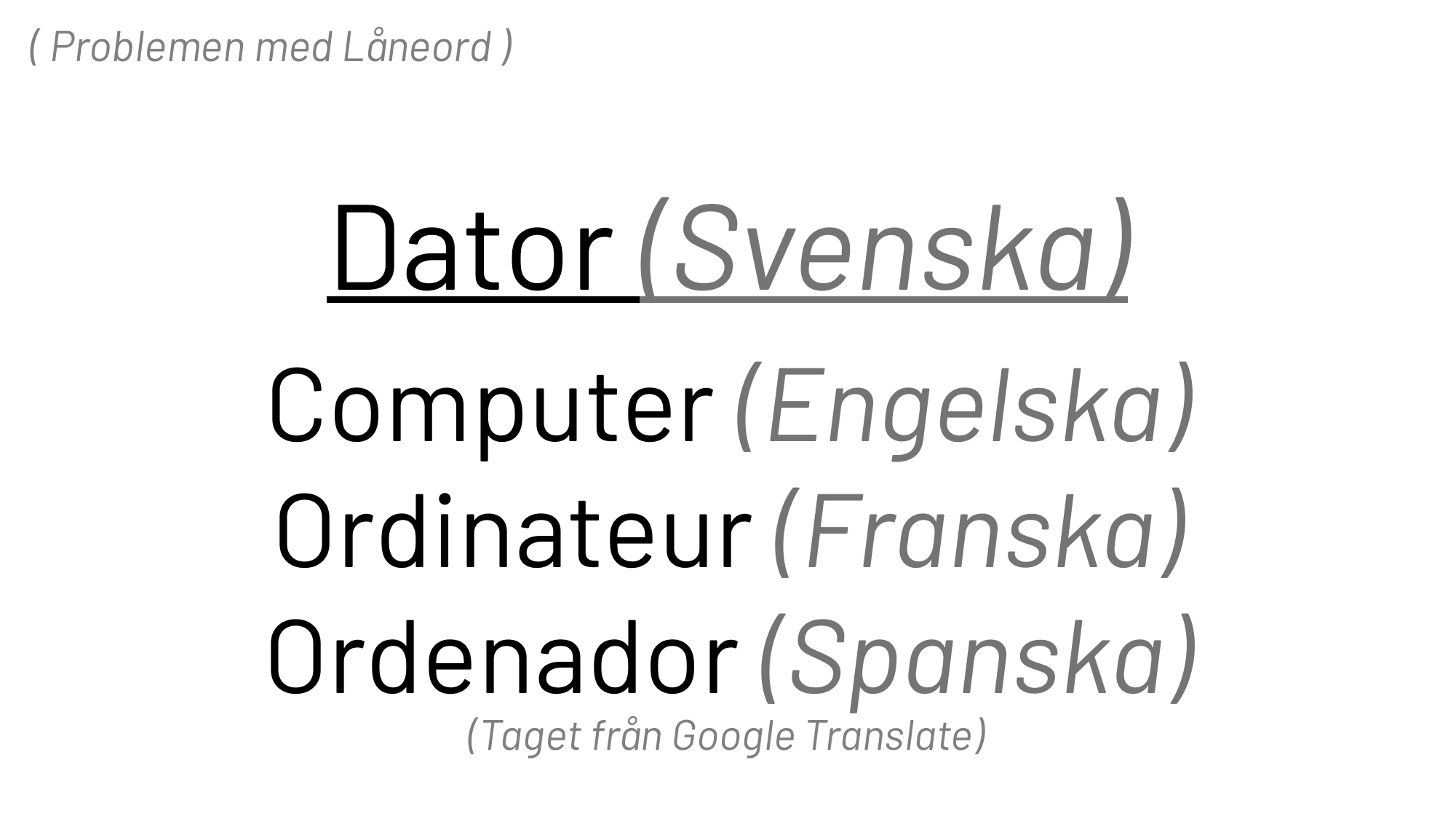

# ( Problemen med Låneord )
Dator (Svenska)
Computer (Engelska)
Ordinateur (Franska)
Ordenador (Spanska)
(Taget från Google Translate)